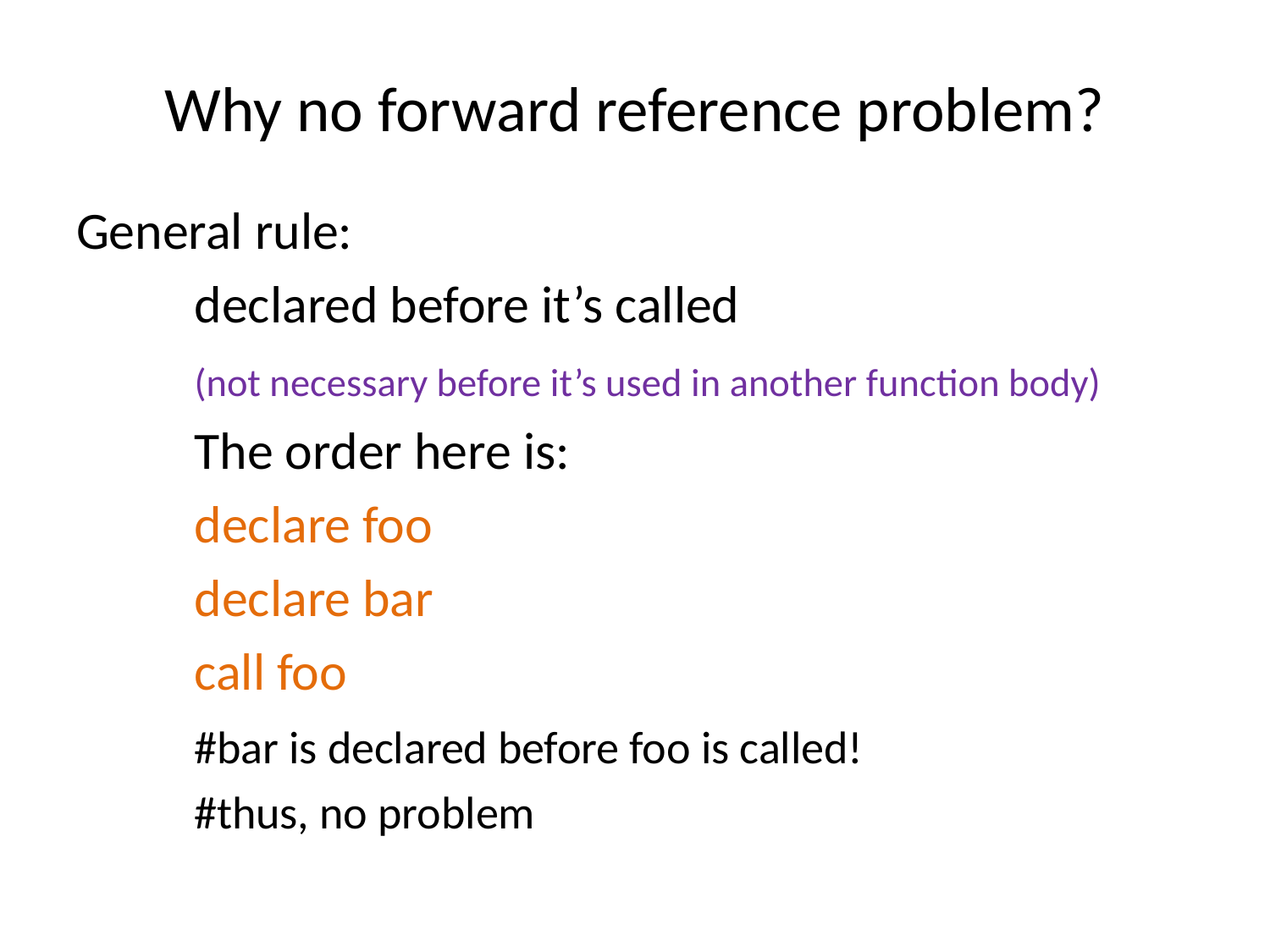

# Why no forward reference problem?
General rule:
	declared before it’s called
	(not necessary before it’s used in another function body)
	The order here is:
		declare foo
		declare bar
		call foo
			#bar is declared before foo is called!
			#thus, no problem